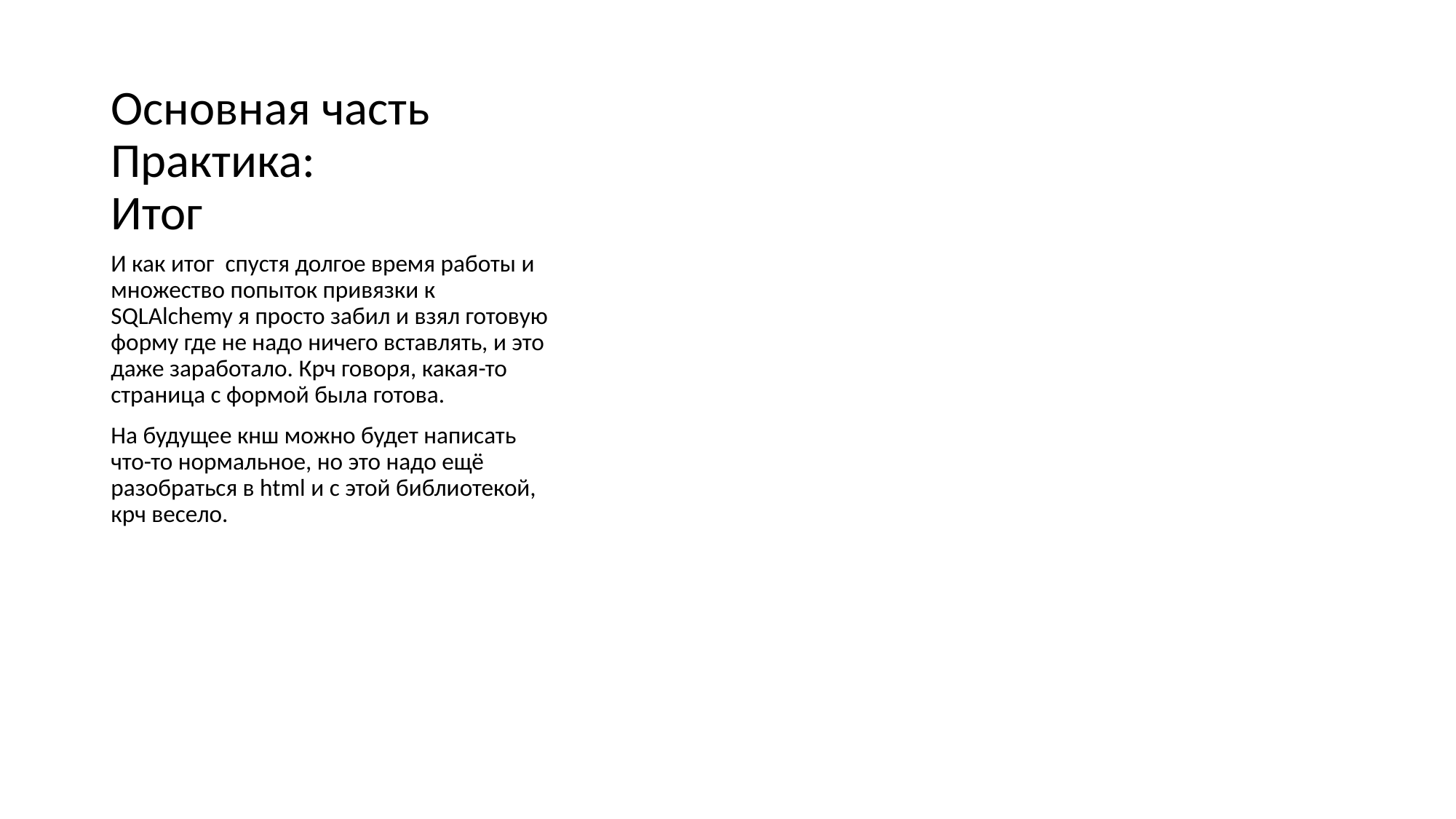

# Основная часть Практика: Итог
И как итог  спустя долгое время работы и множество попыток привязки к SQLAlchemy я просто забил и взял готовую форму где не надо ничего вставлять, и это даже заработало. Крч говоря, какая-то страница с формой была готова.
На будущее кнш можно будет написать что-то нормальное, но это надо ещё разобраться в html и с этой библиотекой, крч весело.